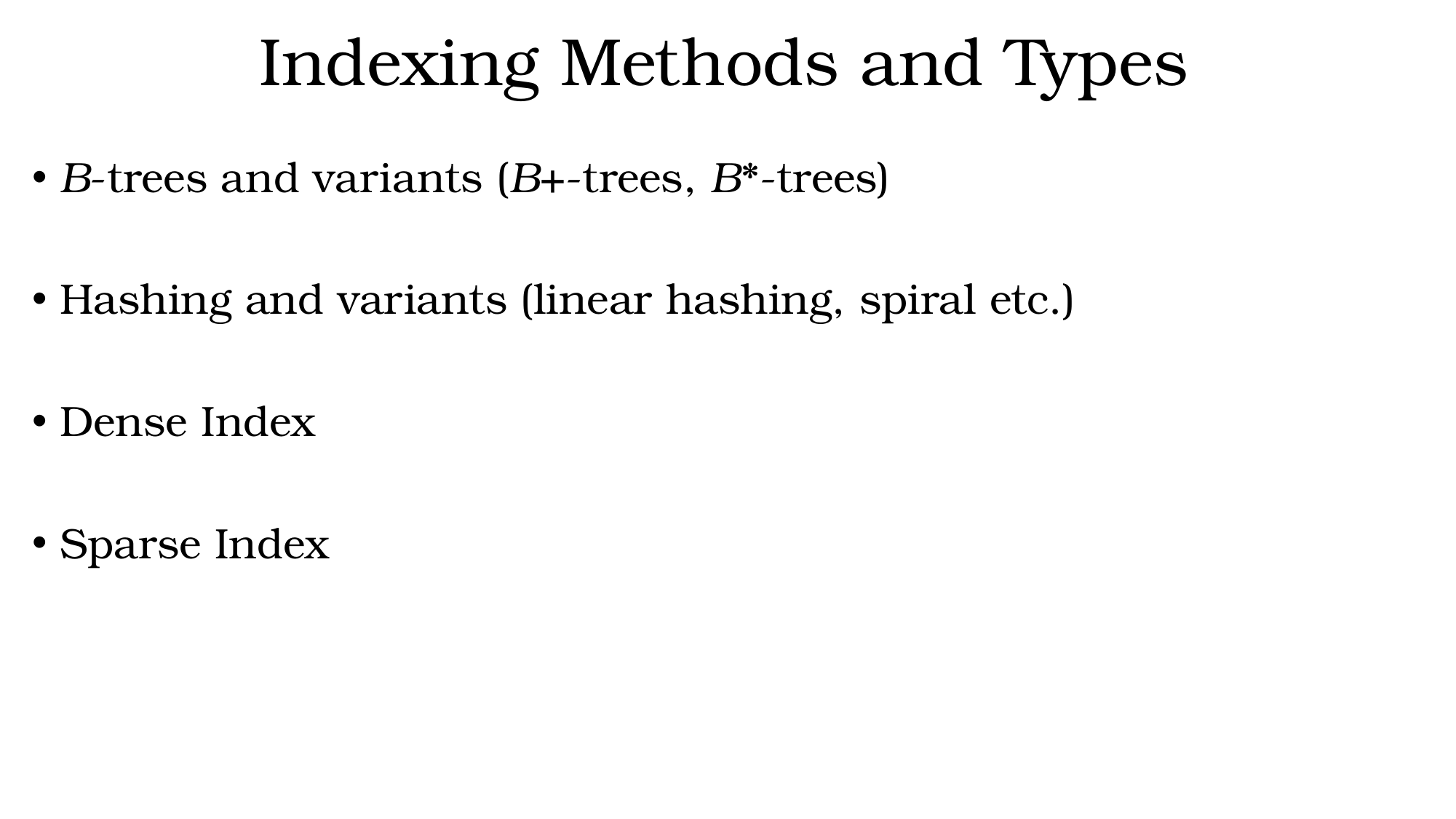

# Indexing Methods and Types
B-trees and variants (B+-trees, B*-trees)

Hashing and variants (linear hashing, spiral etc.)

Dense Index

Sparse Index